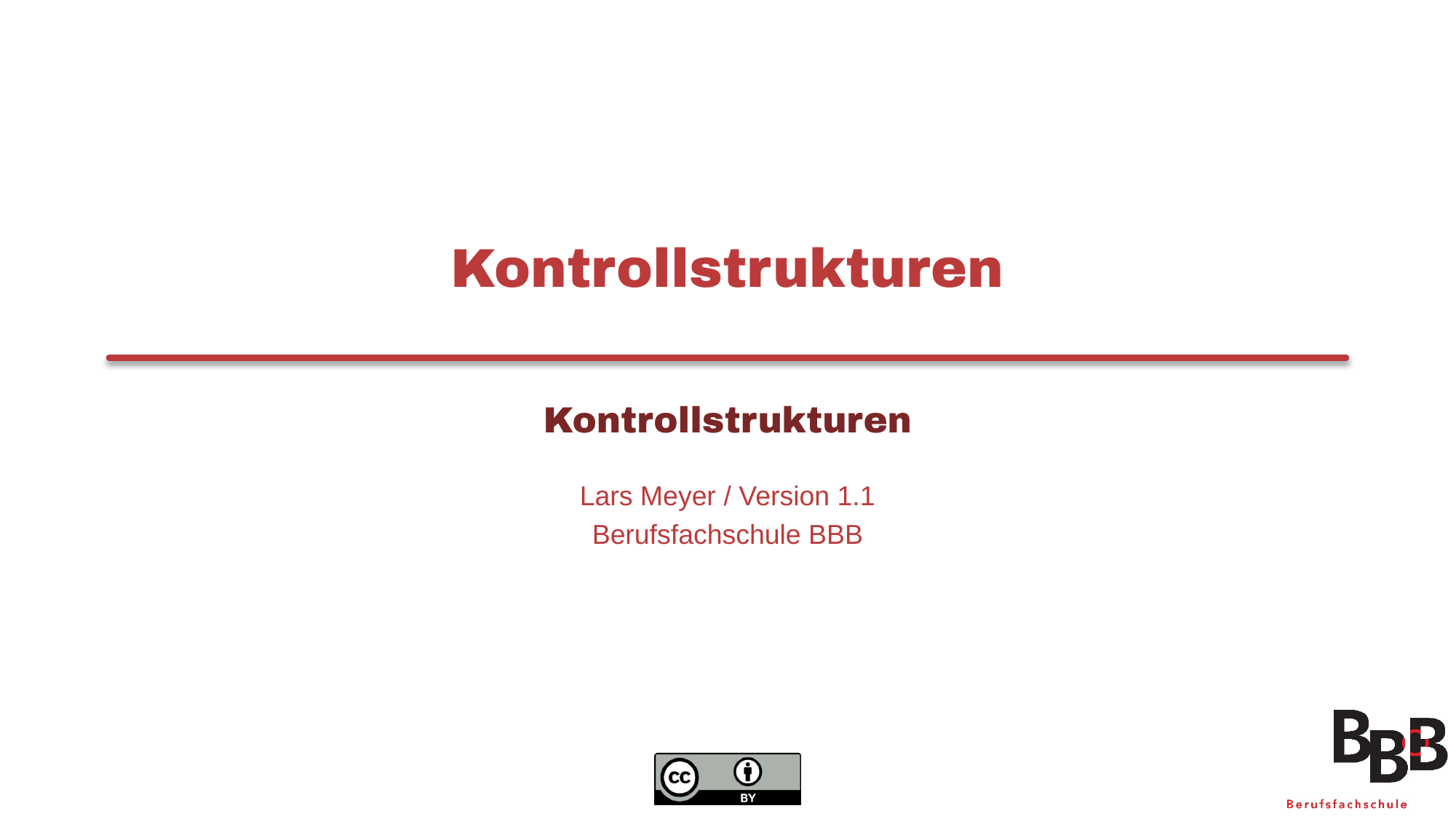

# Kontrollstrukturen
Kontrollstrukturen
Lars Meyer / Version 1.1
Berufsfachschule BBB